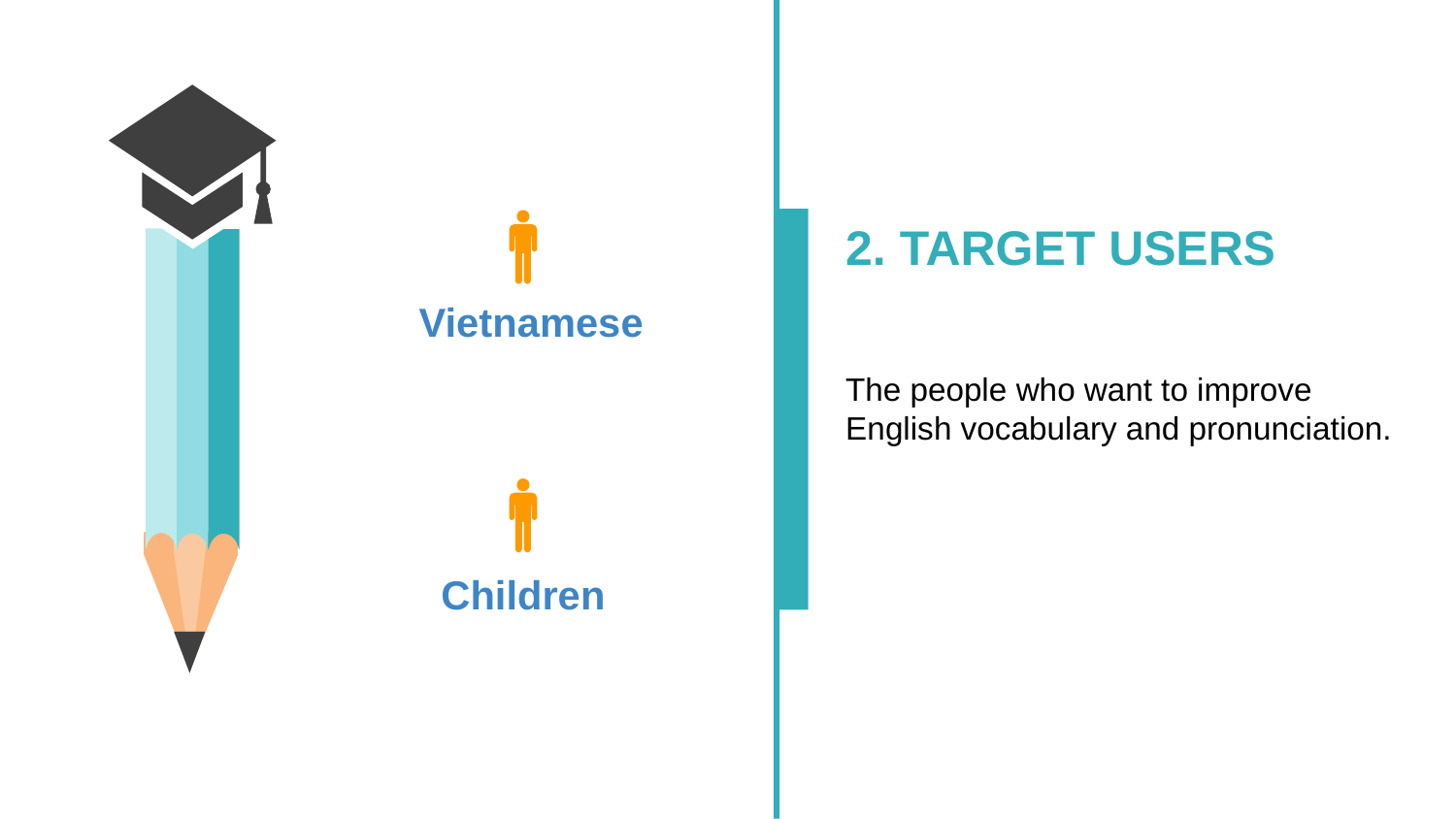

2. TARGET USERS

Vietnamese
The people who want to improve English vocabulary and pronunciation.

Children